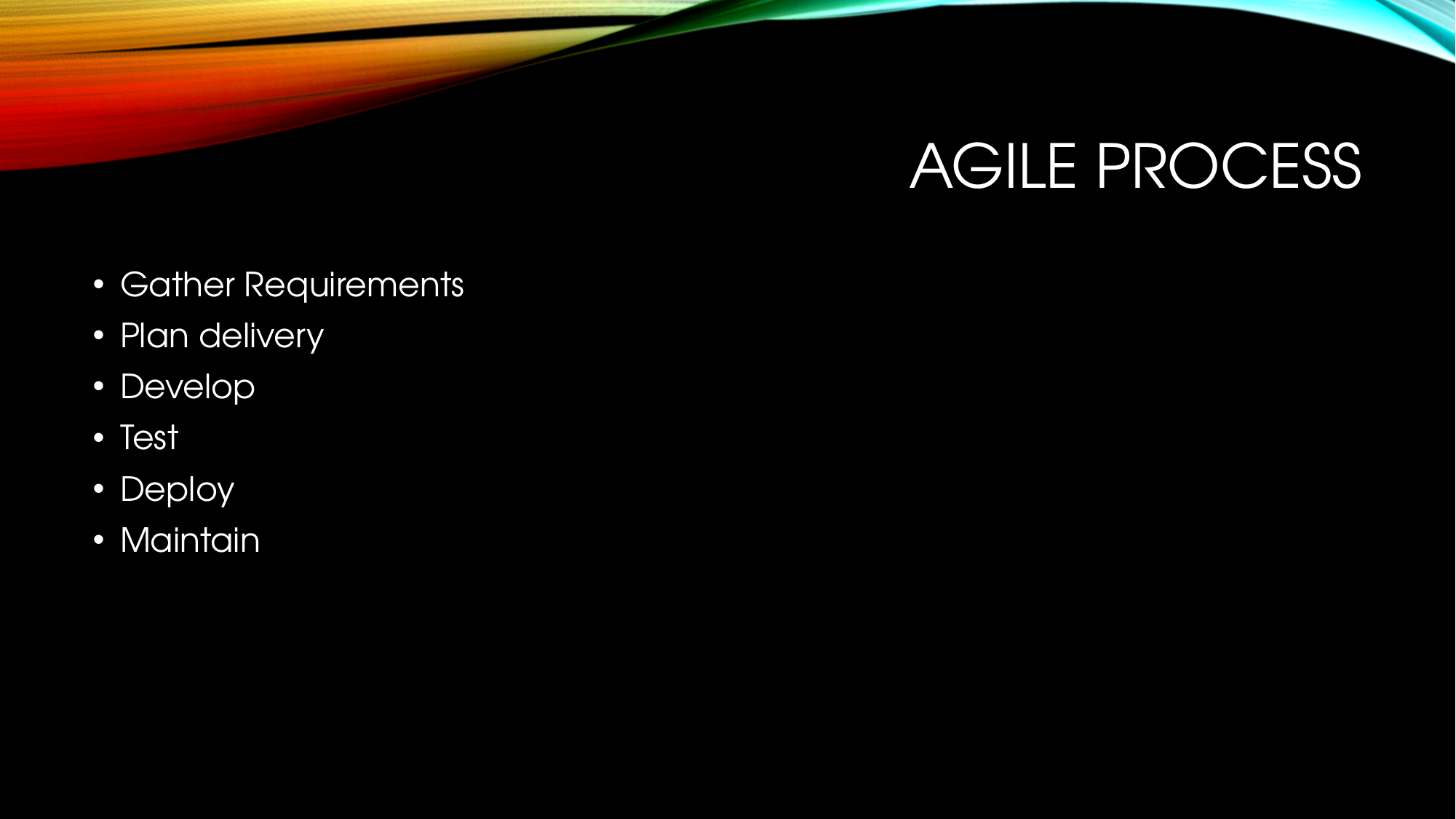

# Agile Process
Gather Requirements
Plan delivery
Develop
Test
Deploy
Maintain